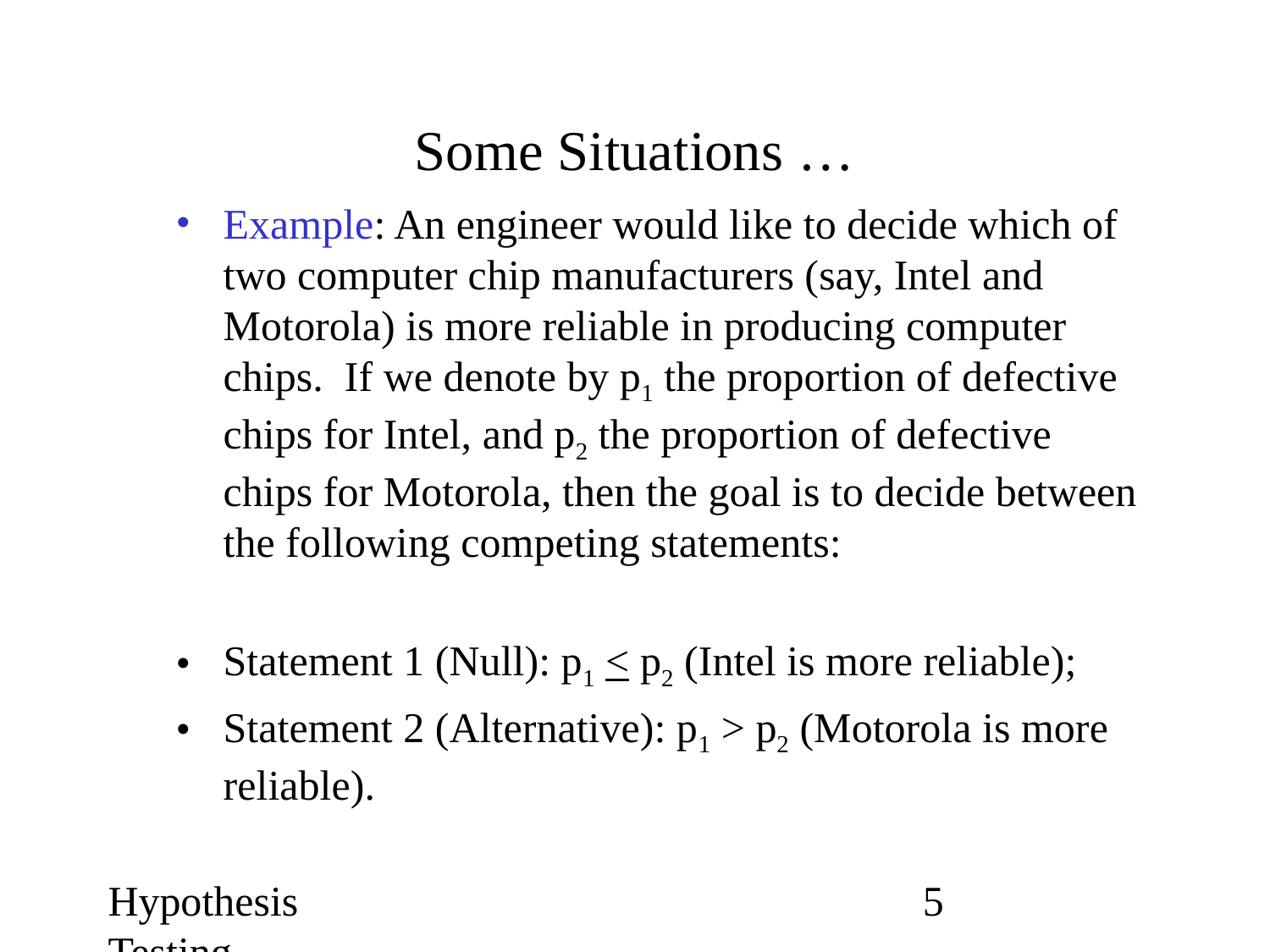

# Some Situations …
Example: An engineer would like to decide which of two computer chip manufacturers (say, Intel and Motorola) is more reliable in producing computer chips.  If we denote by p1 the proportion of defective chips for Intel, and p2 the proportion of defective chips for Motorola, then the goal is to decide between the following competing statements:

Statement 1 (Null): p1 < p2 (Intel is more reliable);
Statement 2 (Alternative): p1 > p2 (Motorola is more reliable).
Hypothesis Testing
5